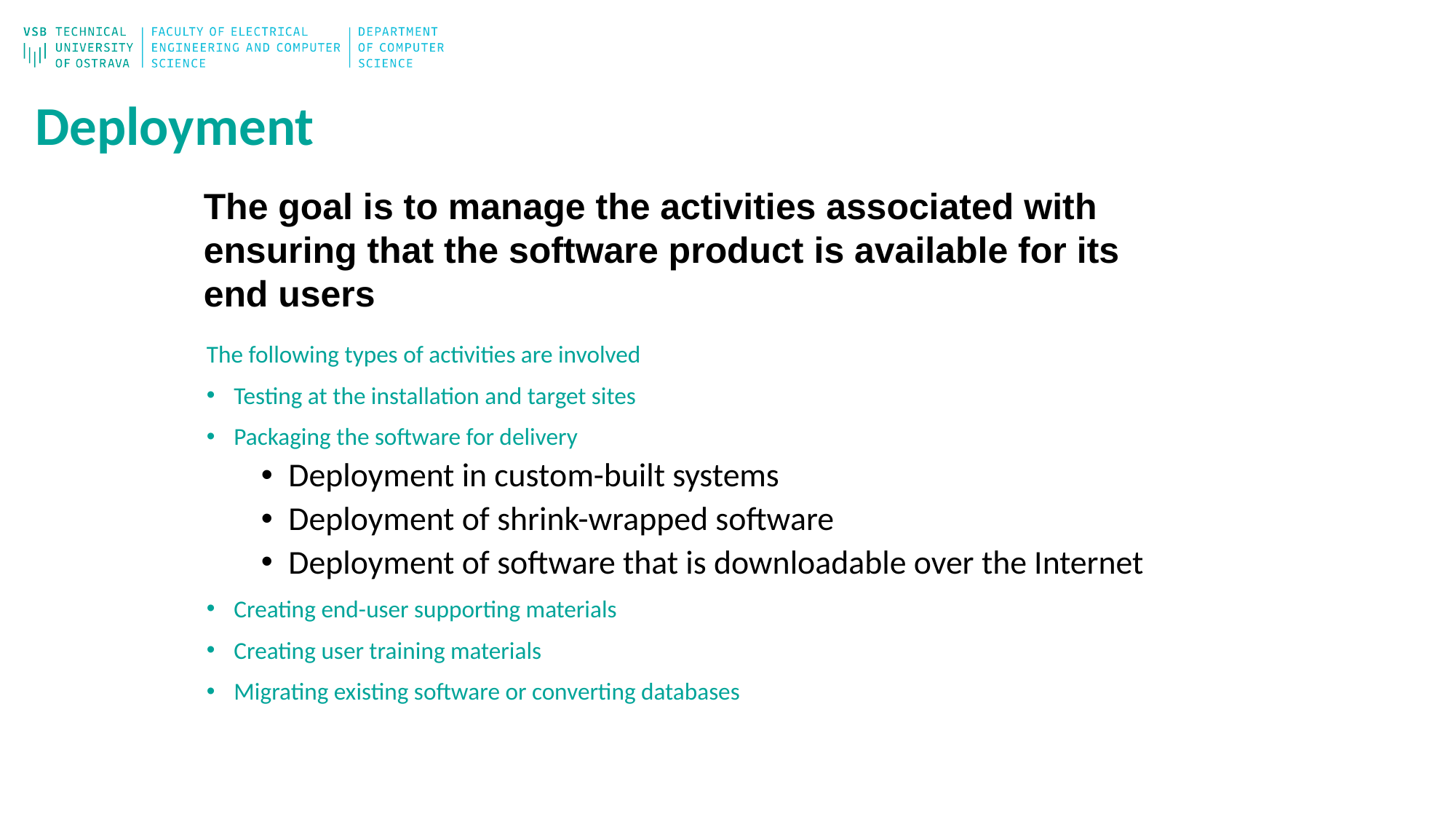

# Deployment
The goal is to manage the activities associated with ensuring that the software product is available for its end users
The following types of activities are involved
Testing at the installation and target sites
Packaging the software for delivery
Deployment in custom-built systems
Deployment of shrink-wrapped software
Deployment of software that is downloadable over the Internet
Creating end-user supporting materials
Creating user training materials
Migrating existing software or converting databases